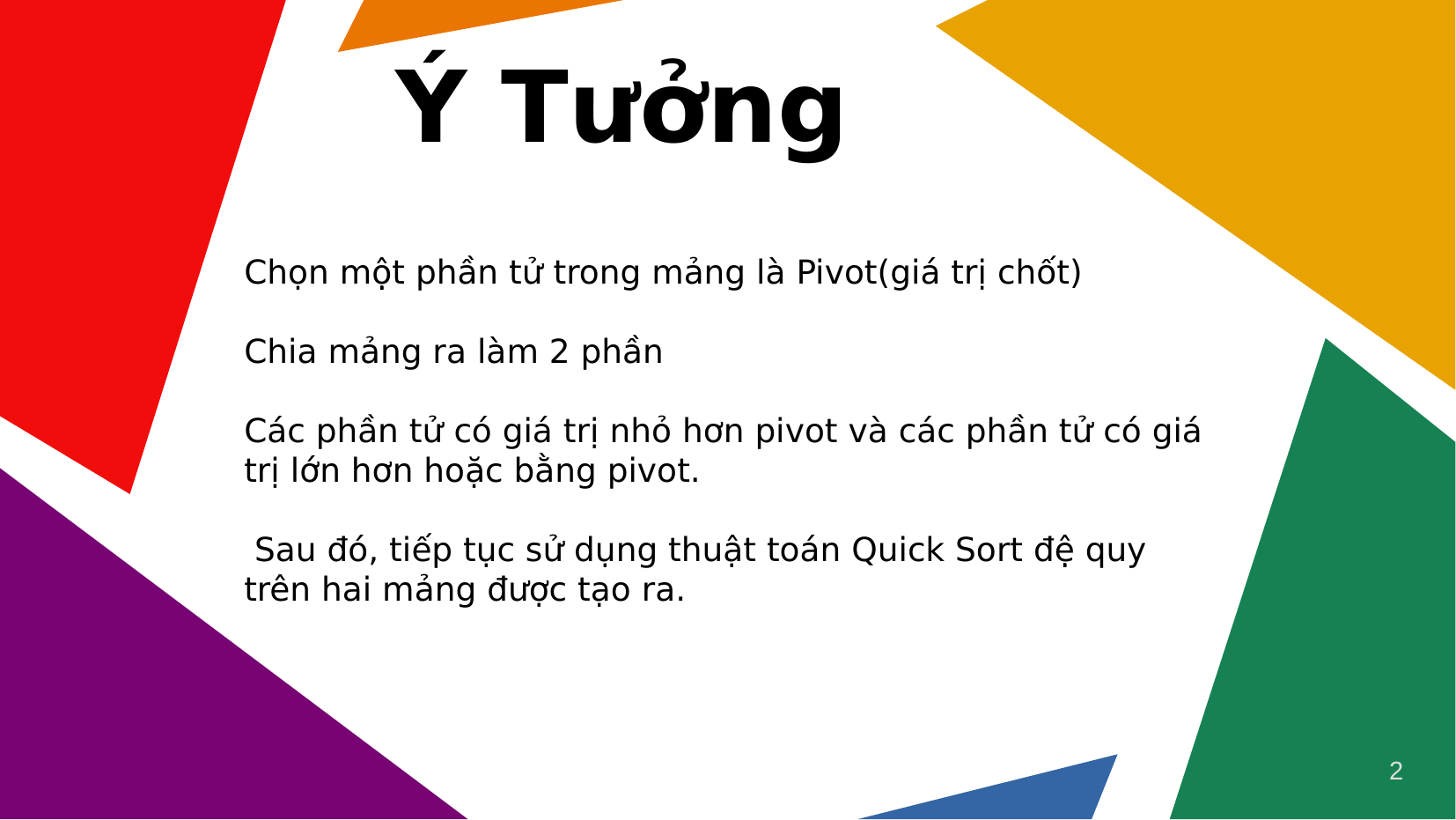

Ý Tưởng

Chọn một phần tử trong mảng là Pivot(giá trị chốt)

Chia mảng ra làm 2 phần

Các phần tử có giá trị nhỏ hơn pivot và các phần tử có giá trị lớn hơn hoặc bằng pivot.

 Sau đó, tiếp tục sử dụng thuật toán Quick Sort đệ quy trên hai mảng được tạo ra.

2